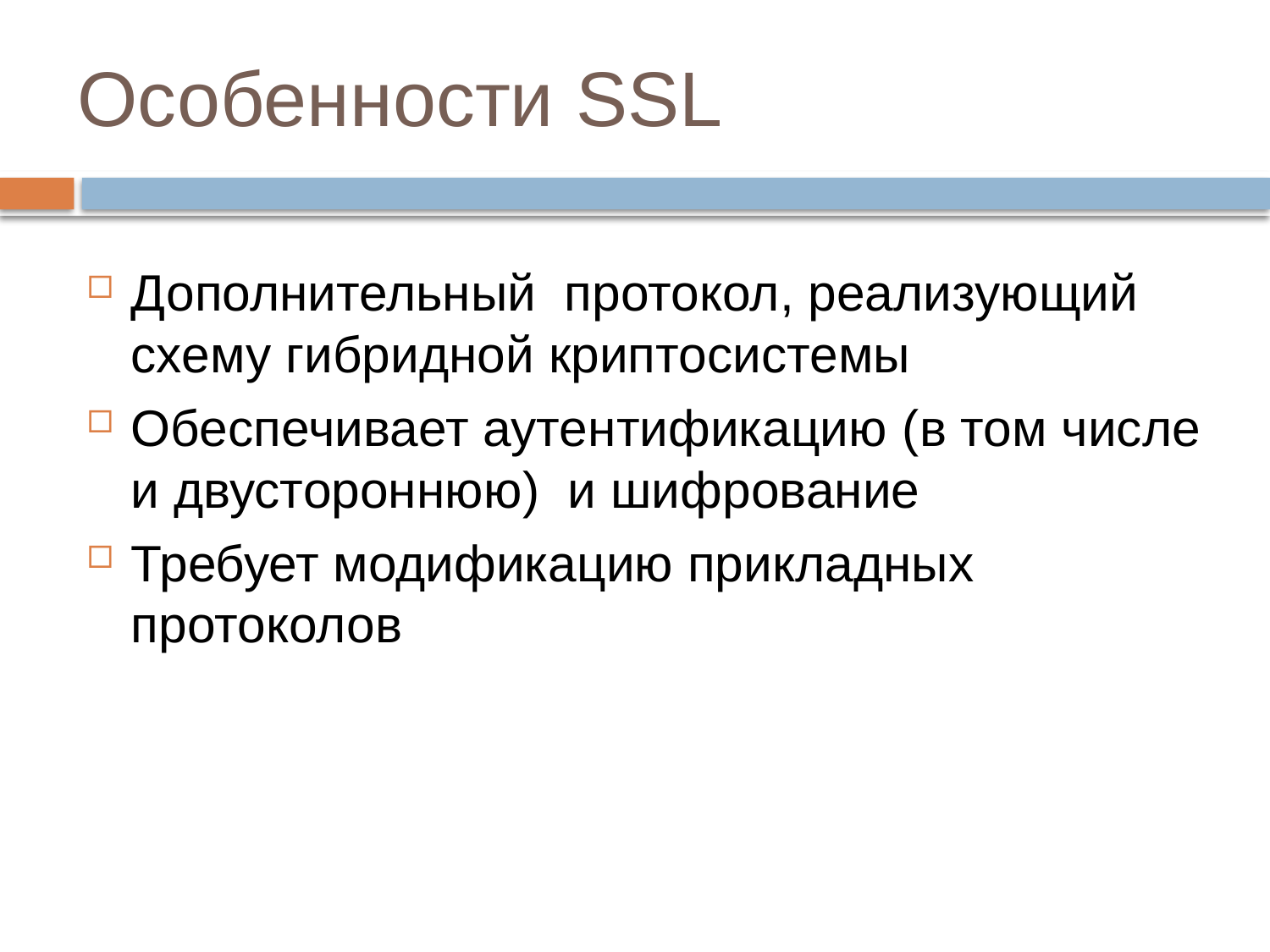

Особенности SSL
Дополнительный  протокол, реализующий схему гибридной криптосистемы
Обеспечивает аутентификацию (в том числе и двустороннюю)  и шифрование
Требует модификацию прикладных протоколов